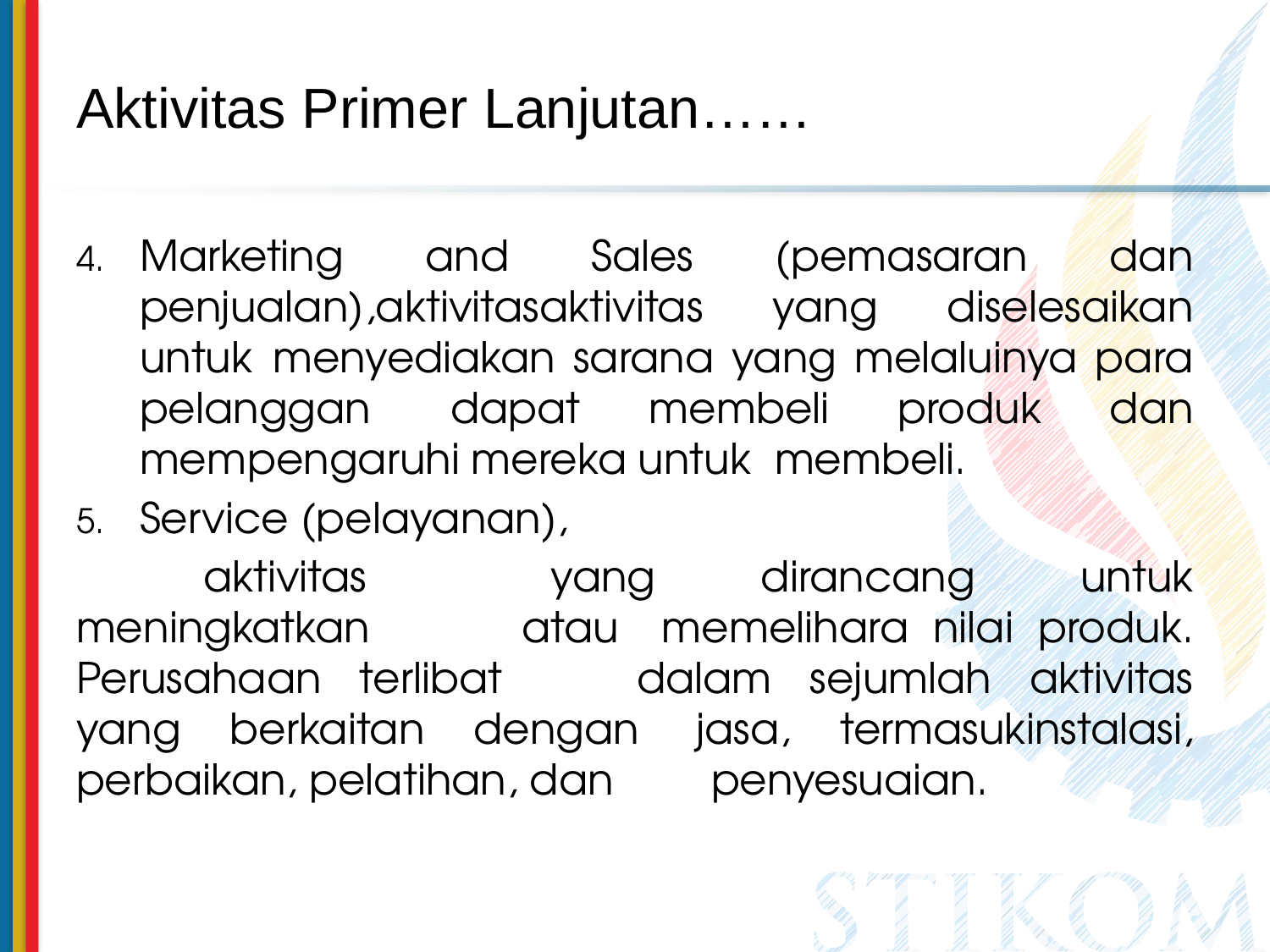

# Aktivitas Primer Lanjutan……
Marketing and Sales (pemasaran dan penjualan),aktivitasaktivitas yang diselesaikan untuk 	menyediakan sarana yang melaluinya para pelanggan 	dapat membeli produk dan mempengaruhi mereka untuk 	membeli.
Service (pelayanan),
	aktivitas 	yang dirancang untuk meningkatkan     	atau 	memelihara nilai produk. Perusahaan terlibat 	dalam sejumlah aktivitas yang berkaitan dengan 	jasa, termasukinstalasi, perbaikan, pelatihan, dan 	penyesuaian.